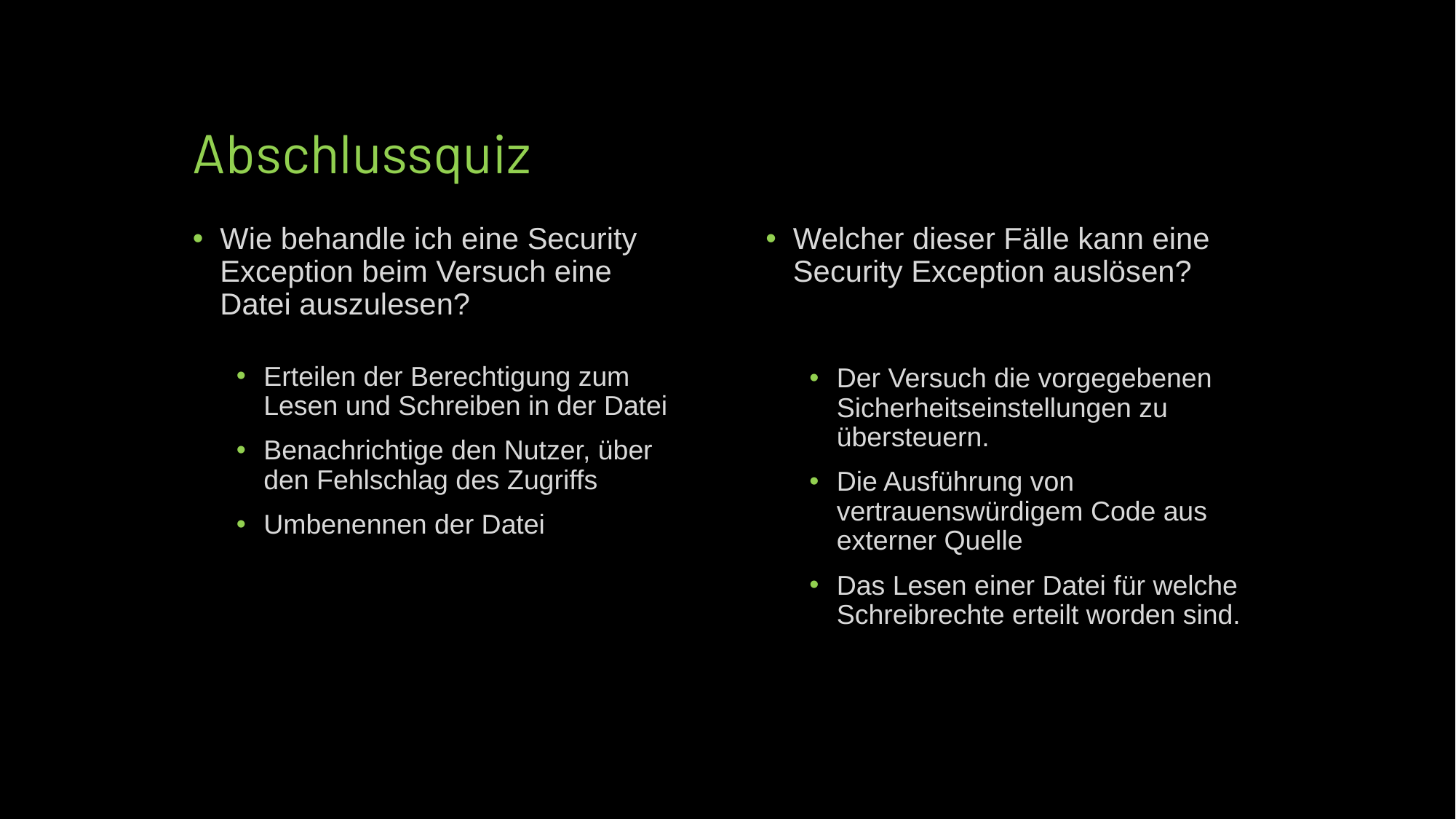

# Abschlussquiz
Wie behandle ich eine Security Exception beim Versuch eine Datei auszulesen?
Erteilen der Berechtigung zum Lesen und Schreiben in der Datei
Benachrichtige den Nutzer, über den Fehlschlag des Zugriffs
Umbenennen der Datei

Welcher dieser Fälle kann eine Security Exception auslösen?

Der Versuch die vorgegebenen Sicherheitseinstellungen zu übersteuern.
Die Ausführung von vertrauenswürdigem Code aus externer Quelle
Das Lesen einer Datei für welche Schreibrechte erteilt worden sind.